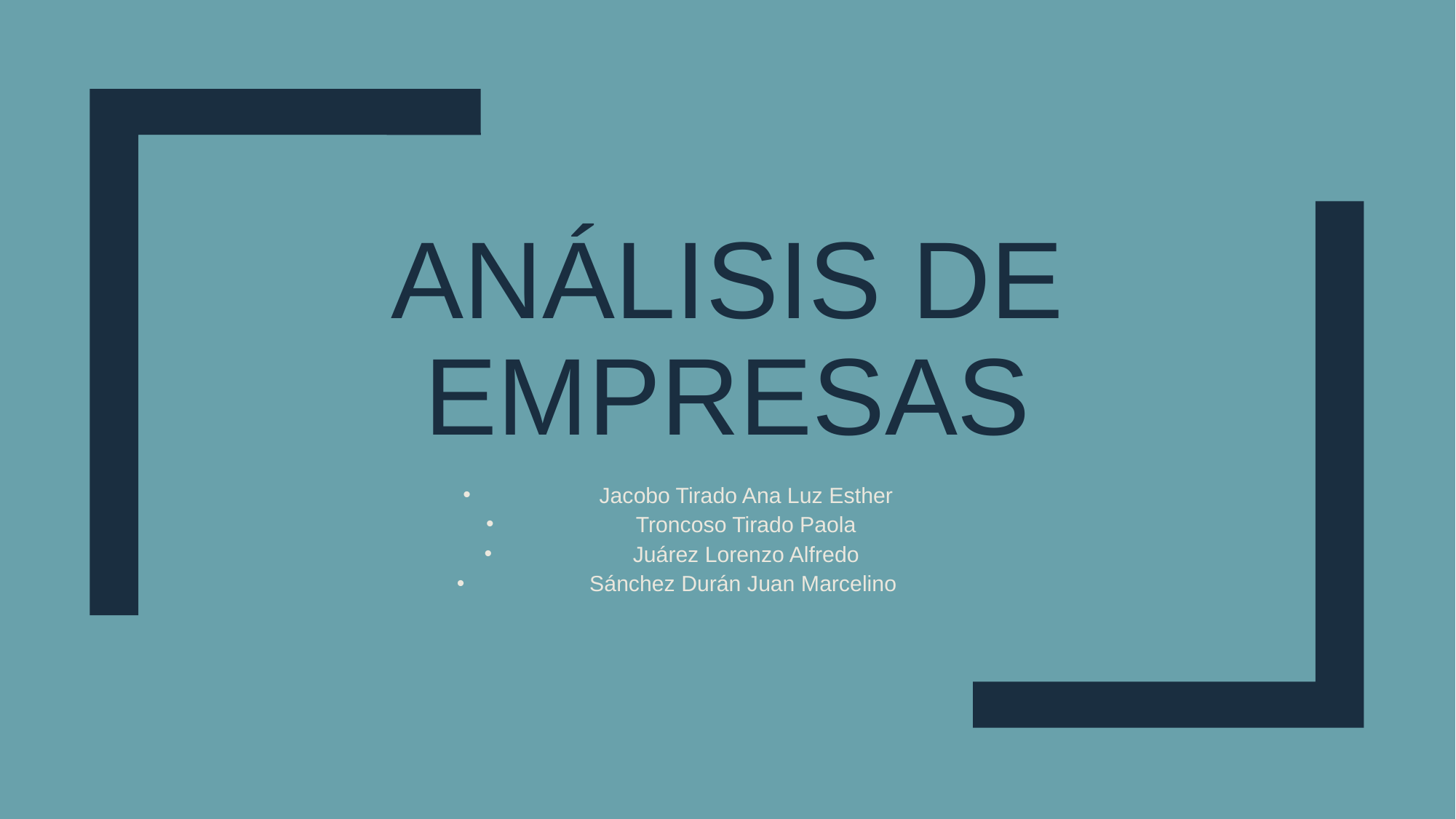

# Análisis de empresas
Jacobo Tirado Ana Luz Esther
Troncoso Tirado Paola
Juárez Lorenzo Alfredo
Sánchez Durán Juan Marcelino